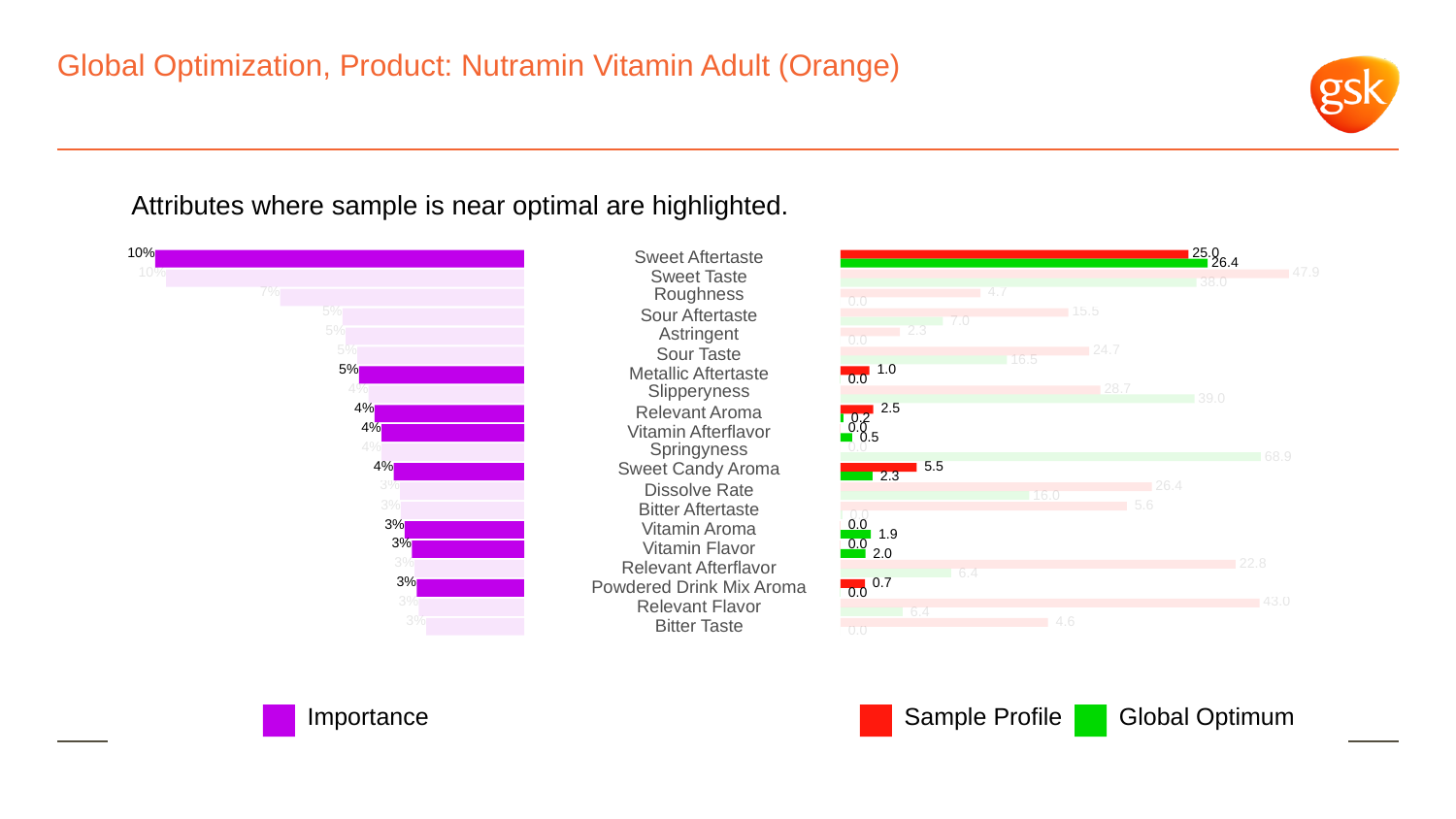

# Global Optimization, Product: Nutramin Vitamin Adult (Orange)

Attributes where sample is near optimal are highlighted.

10%
 25.0

Sweet Aftertaste
 26.4

10%
 47.9

Sweet Taste
 38.0

7%
Roughness
  4.7

  0.0

5%
 15.5

Sour Aftertaste
  7.0

5%
Astringent
  2.3

  0.0

5%
 24.7

Sour Taste
 16.5

5%
  1.0

Metallic Aftertaste
  0.0

4%
Slipperyness
 28.7

 39.0

4%
  2.5

Relevant Aroma
  0.2

4%
  0.0

Vitamin Afterflavor
  0.5

4%
Springyness
  0.0

 68.9

4%
Sweet Candy Aroma
  5.5

  2.3

3%
 26.4

Dissolve Rate
 16.0

3%
  5.6

Bitter Aftertaste
  0.0

3%
  0.0

Vitamin Aroma
  1.9

3%
  0.0

Vitamin Flavor
  2.0

3%
 22.8

Relevant Afterflavor
  6.4

3%
  0.7

Powdered Drink Mix Aroma
  0.0

3%
 43.0

Relevant Flavor
  6.4

3%
  4.6

Bitter Taste
  0.0

Global Optimum
Sample Profile
Importance